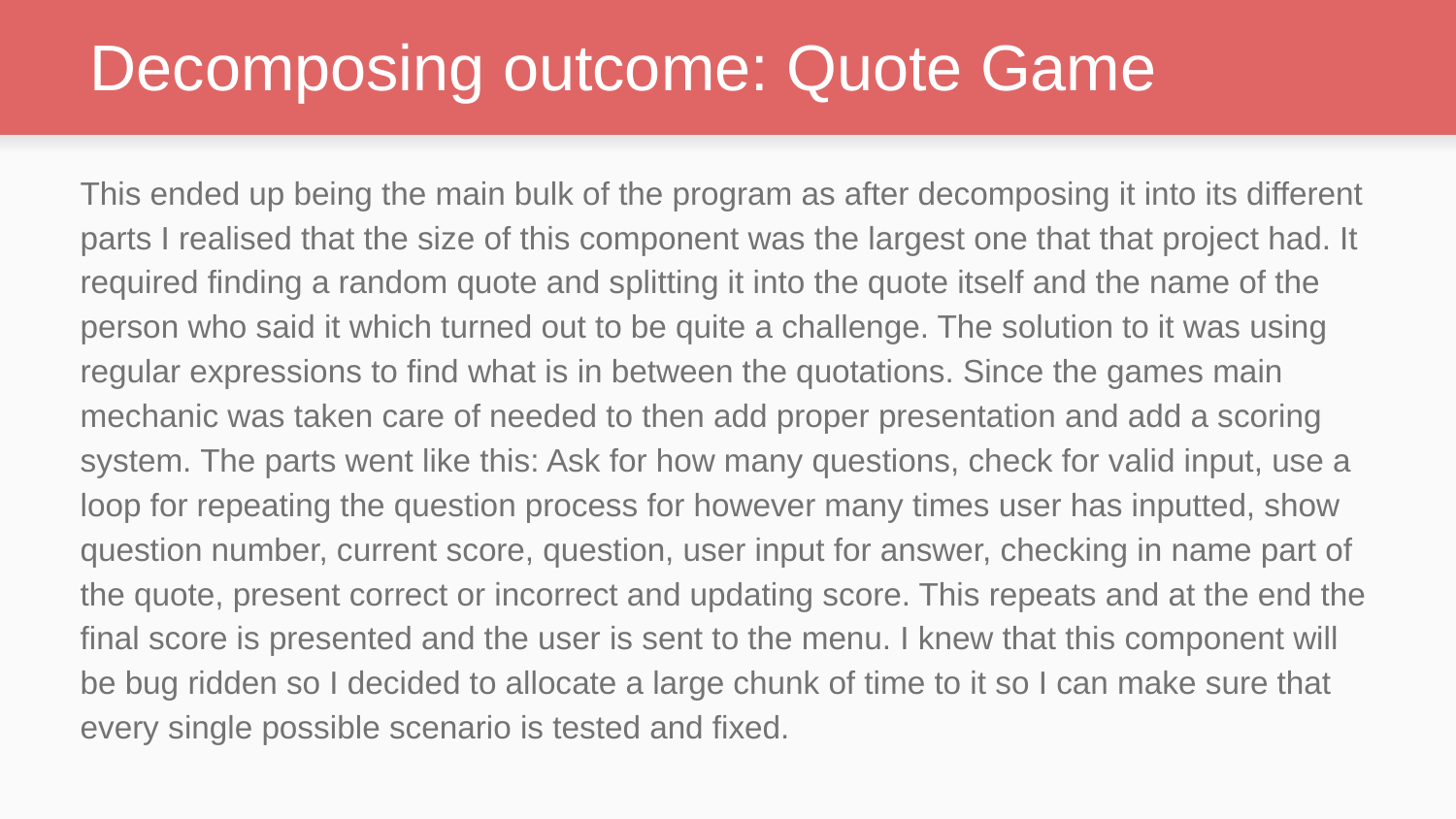

# Decomposing outcome: Quote Game
This ended up being the main bulk of the program as after decomposing it into its different parts I realised that the size of this component was the largest one that that project had. It required finding a random quote and splitting it into the quote itself and the name of the person who said it which turned out to be quite a challenge. The solution to it was using regular expressions to find what is in between the quotations. Since the games main mechanic was taken care of needed to then add proper presentation and add a scoring system. The parts went like this: Ask for how many questions, check for valid input, use a loop for repeating the question process for however many times user has inputted, show question number, current score, question, user input for answer, checking in name part of the quote, present correct or incorrect and updating score. This repeats and at the end the final score is presented and the user is sent to the menu. I knew that this component will be bug ridden so I decided to allocate a large chunk of time to it so I can make sure that every single possible scenario is tested and fixed.